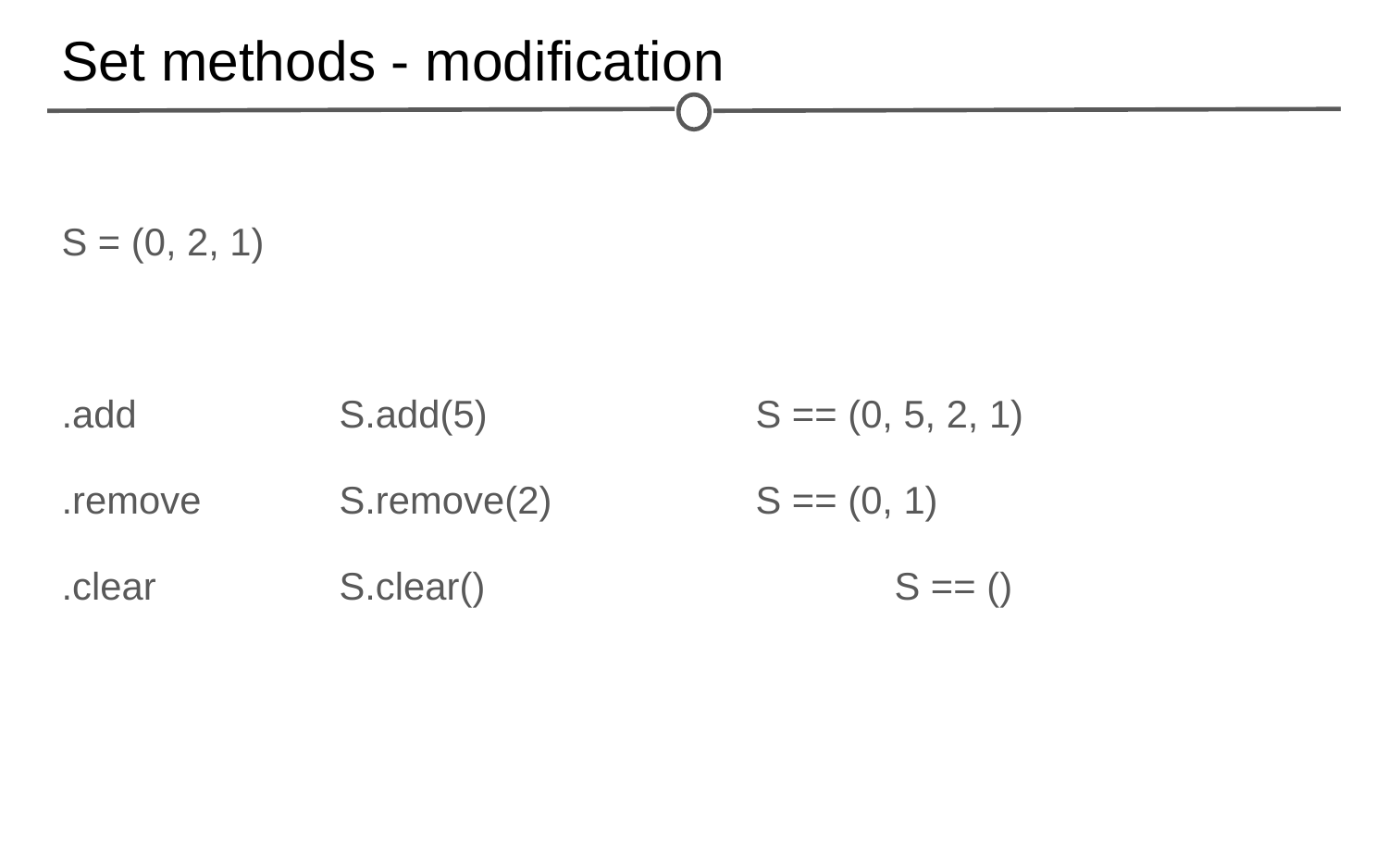

# Set methods - modification

S = (0, 2, 1)

.add		S.add(5)		S == (0, 5, 2, 1)
.remove	S.remove(2)		S == (0, 1)
.clear		S.clear()			S == ()